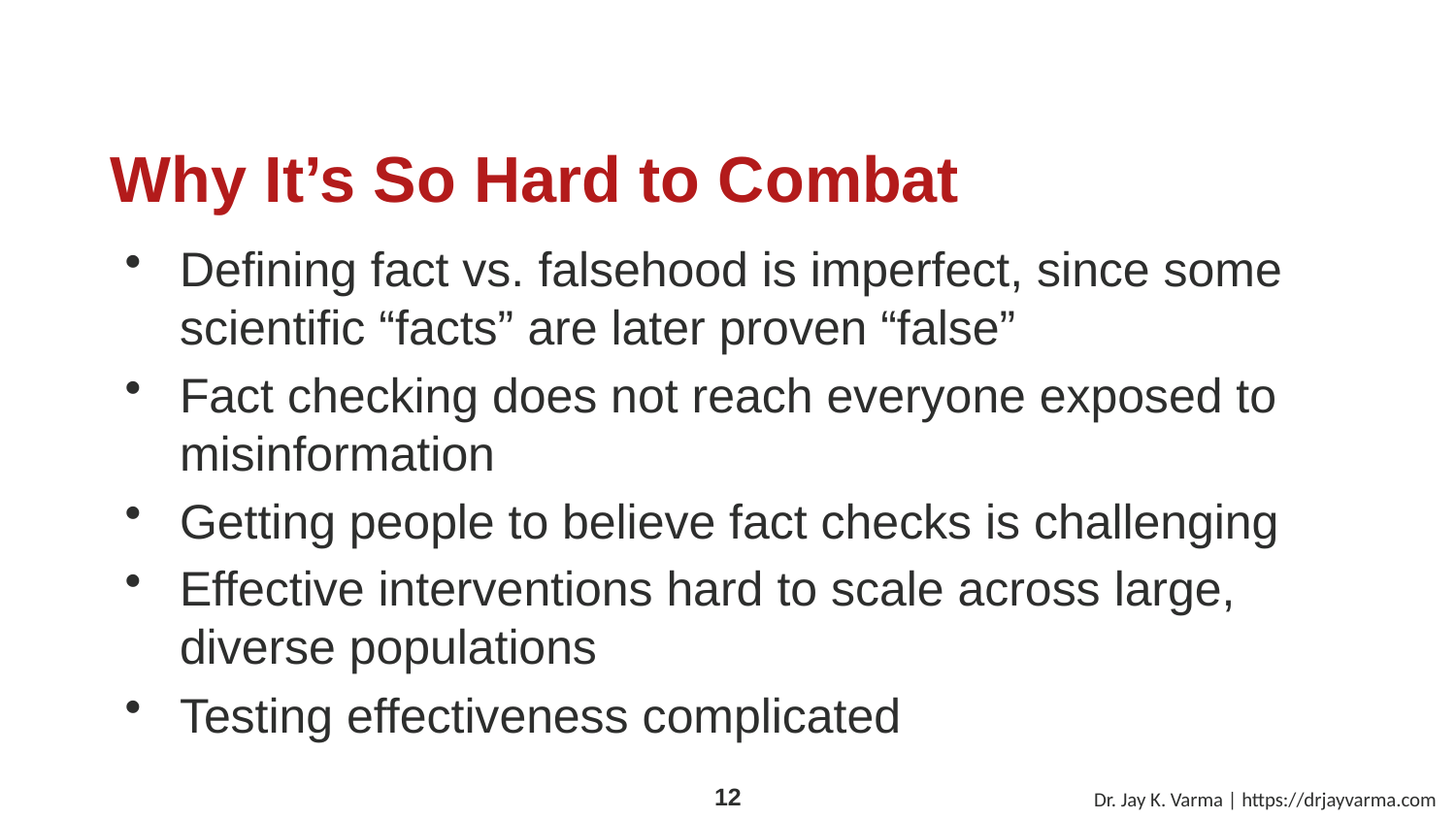

# Why It’s So Hard to Combat
Defining fact vs. falsehood is imperfect, since some scientific “facts” are later proven “false”
Fact checking does not reach everyone exposed to misinformation
Getting people to believe fact checks is challenging
Effective interventions hard to scale across large, diverse populations
Testing effectiveness complicated

Dr. Jay K. Varma | https://drjayvarma.com